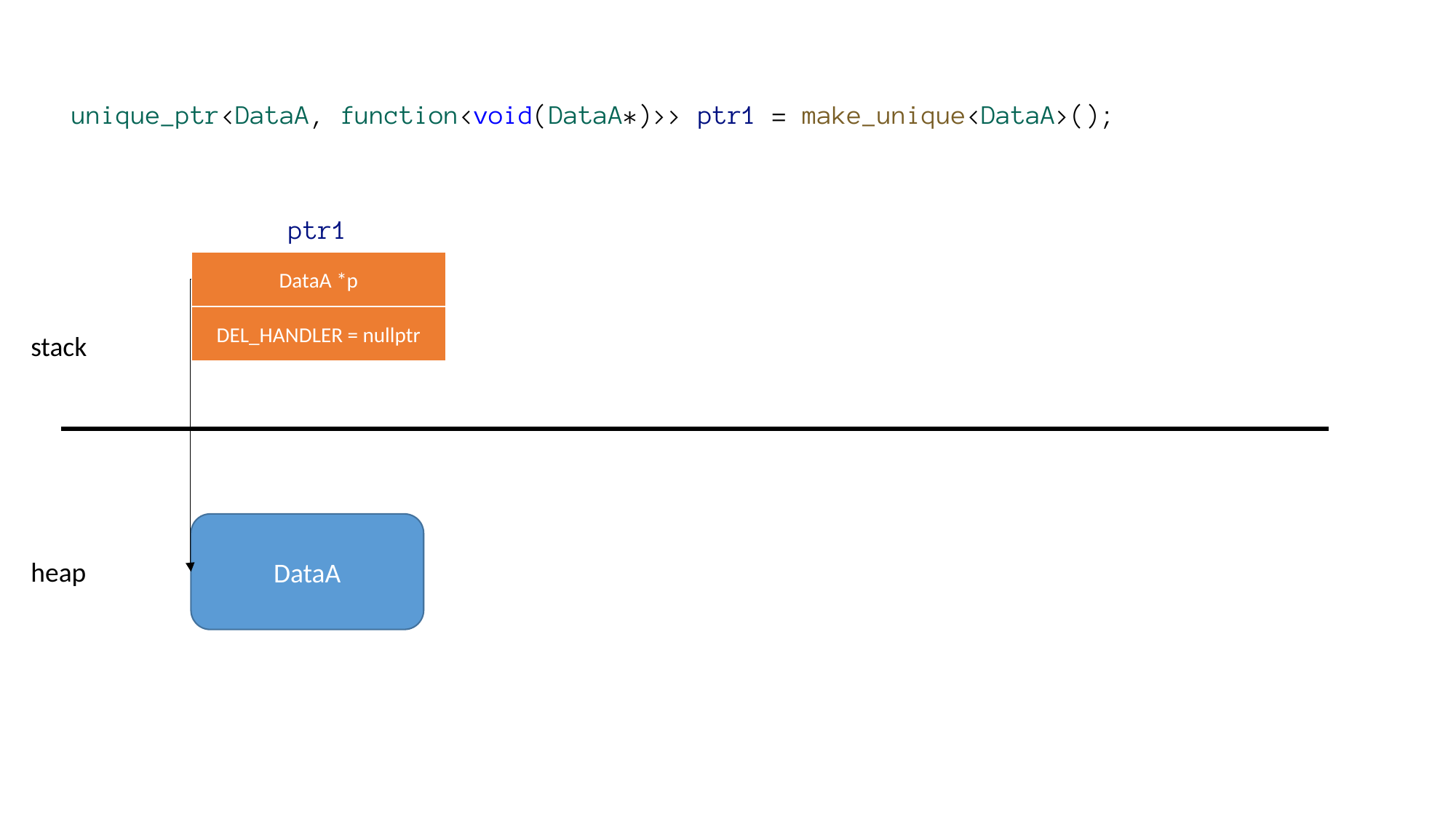

unique_ptr<DataA, function<void(DataA*)>> ptr1 = make_unique<DataA>();
ptr1
DataA *p
DEL_HANDLER = nullptr
stack
DataA
heap